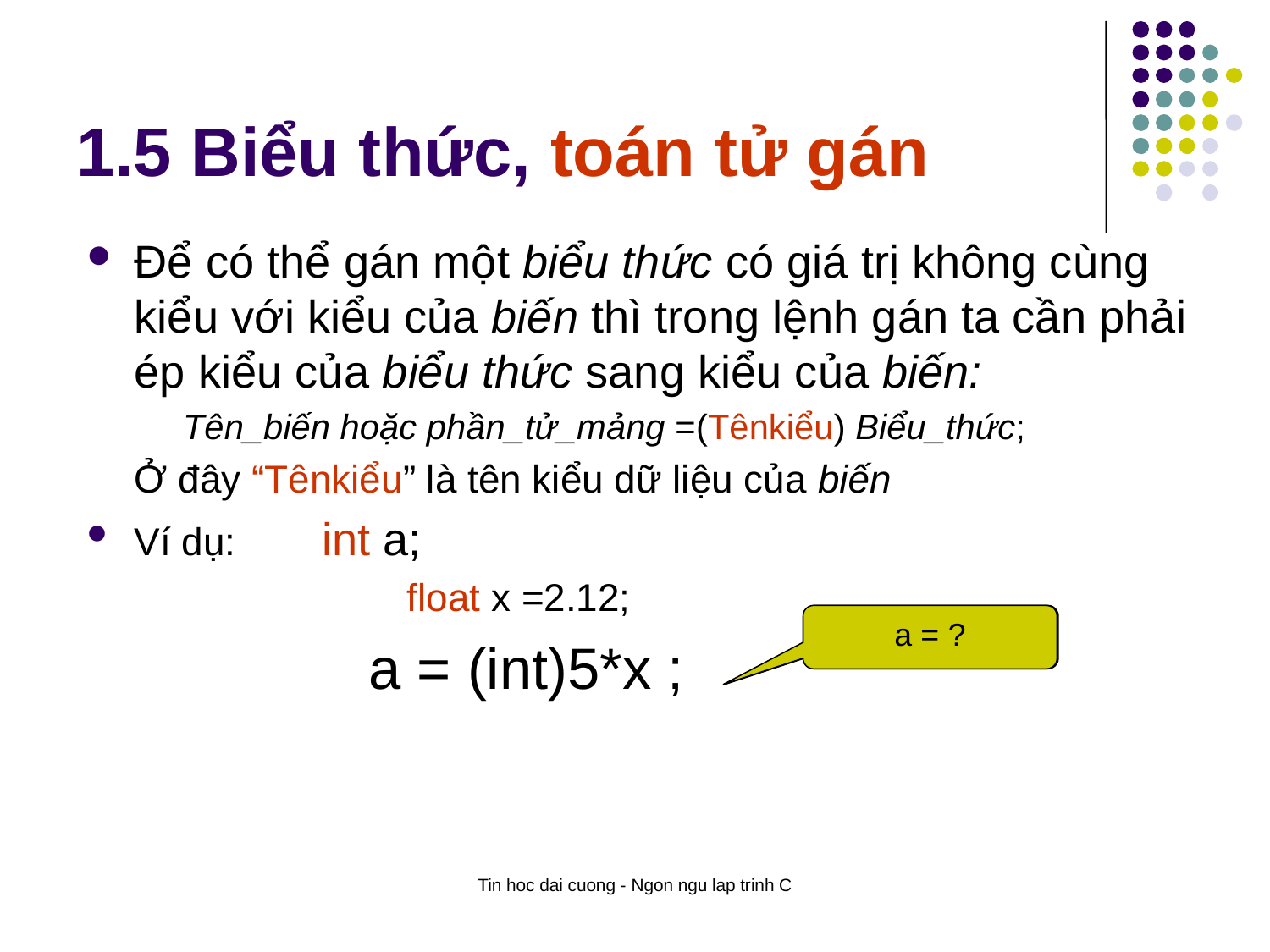

# 1.5 Biểu thức, toán tử gán
Để có thể gán một biểu thức có giá trị không cùng kiểu với kiểu của biến thì trong lệnh gán ta cần phải ép kiểu của biểu thức sang kiểu của biến:
	Tên_biến hoặc phần_tử_mảng =(Tênkiểu) Biểu_thức;
	Ở đây “Tênkiểu” là tên kiểu dữ liệu của biến
Ví dụ:        int a;
		         float x =2.12;
	         a = (int)5*x ;

a = ?
a = 10
Tin hoc dai cuong - Ngon ngu lap trinh C